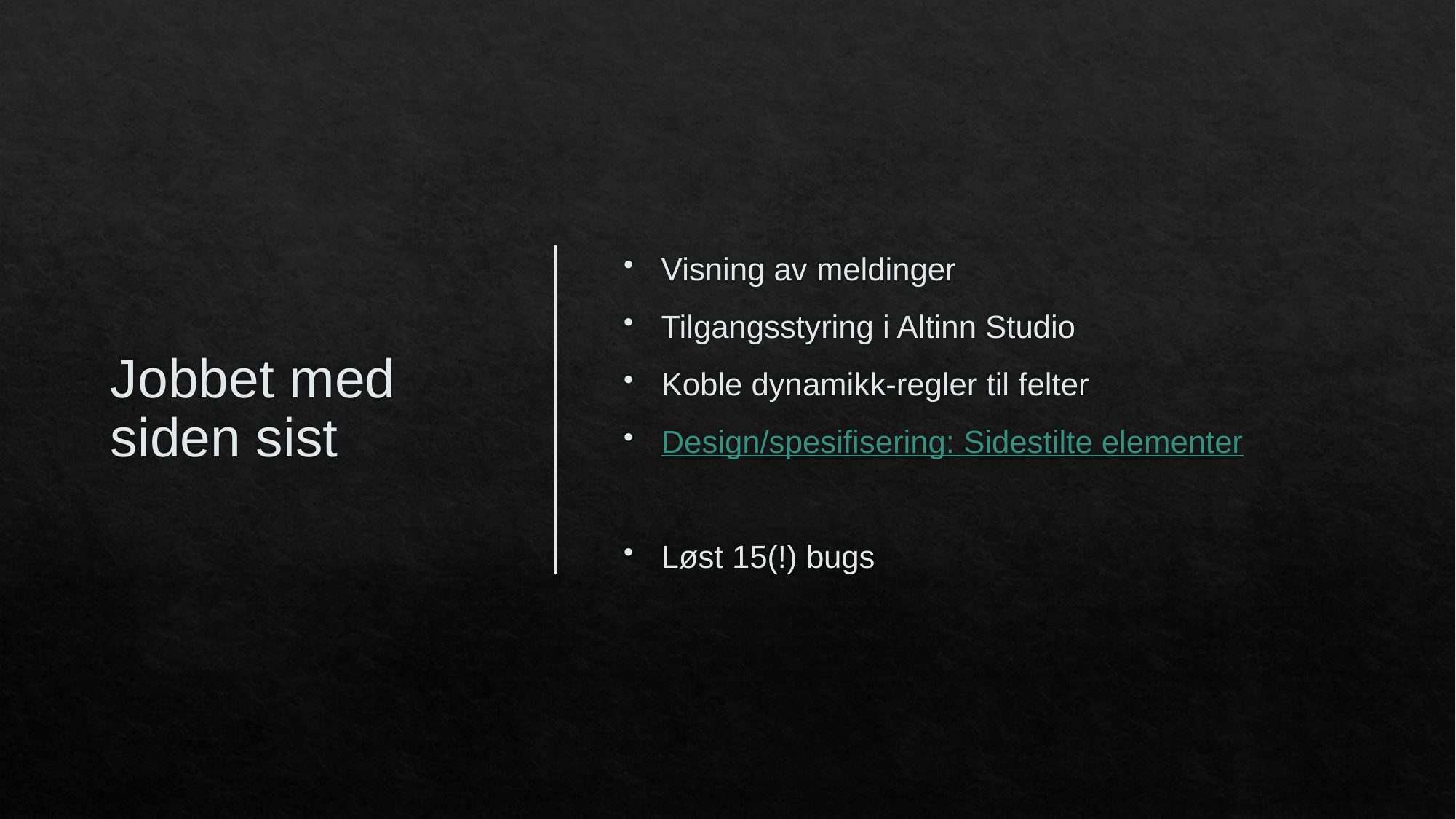

# Jobbet med siden sist
Visning av meldinger
Tilgangsstyring i Altinn Studio
Koble dynamikk-regler til felter
Design/spesifisering: Sidestilte elementer

Løst 15(!) bugs